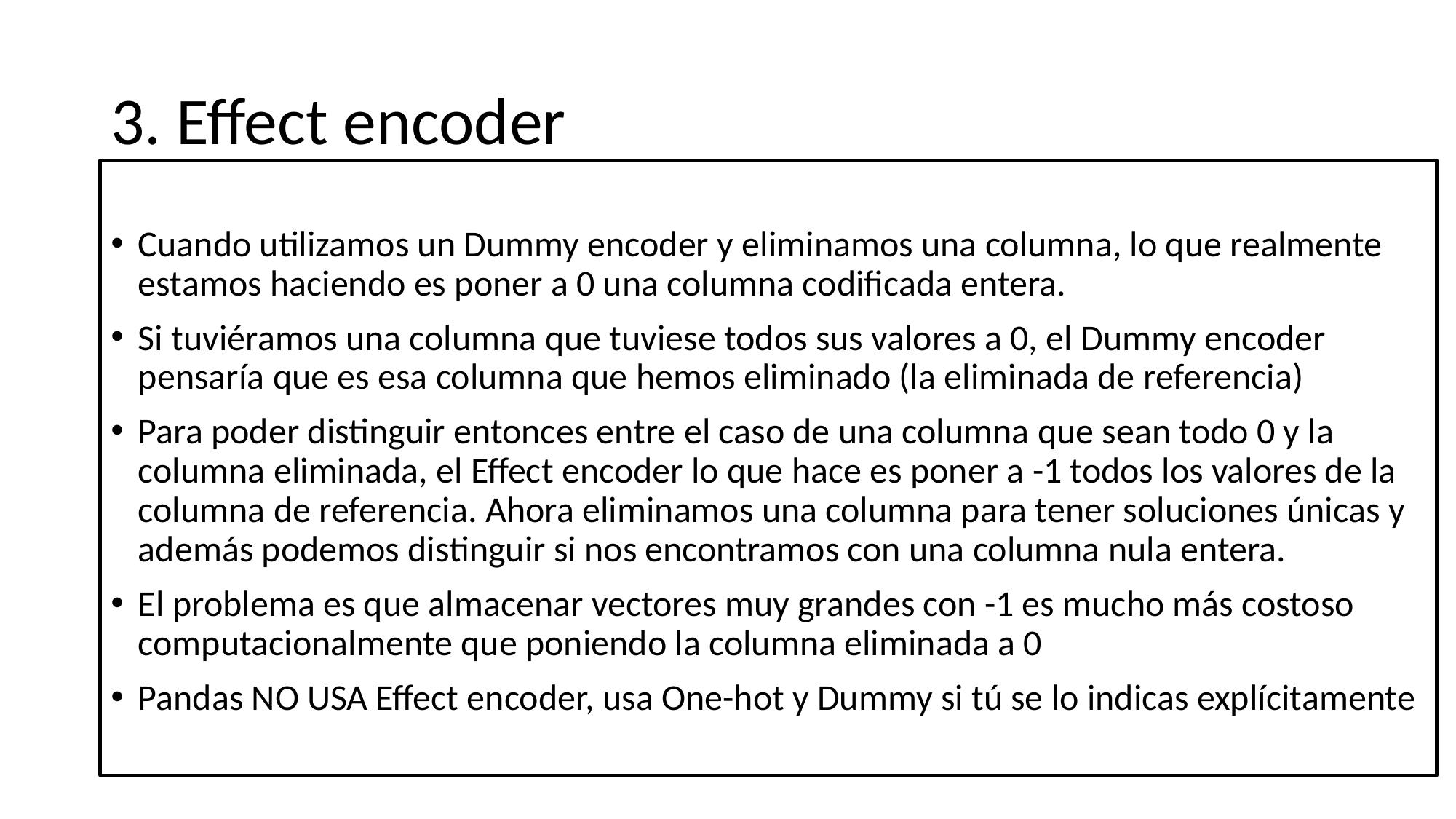

# 3. Effect encoder

Cuando utilizamos un Dummy encoder y eliminamos una columna, lo que realmente estamos haciendo es poner a 0 una columna codificada entera.
Si tuviéramos una columna que tuviese todos sus valores a 0, el Dummy encoder pensaría que es esa columna que hemos eliminado (la eliminada de referencia)
Para poder distinguir entonces entre el caso de una columna que sean todo 0 y la columna eliminada, el Effect encoder lo que hace es poner a -1 todos los valores de la columna de referencia. Ahora eliminamos una columna para tener soluciones únicas y además podemos distinguir si nos encontramos con una columna nula entera.
El problema es que almacenar vectores muy grandes con -1 es mucho más costoso computacionalmente que poniendo la columna eliminada a 0
Pandas NO USA Effect encoder, usa One-hot y Dummy si tú se lo indicas explícitamente